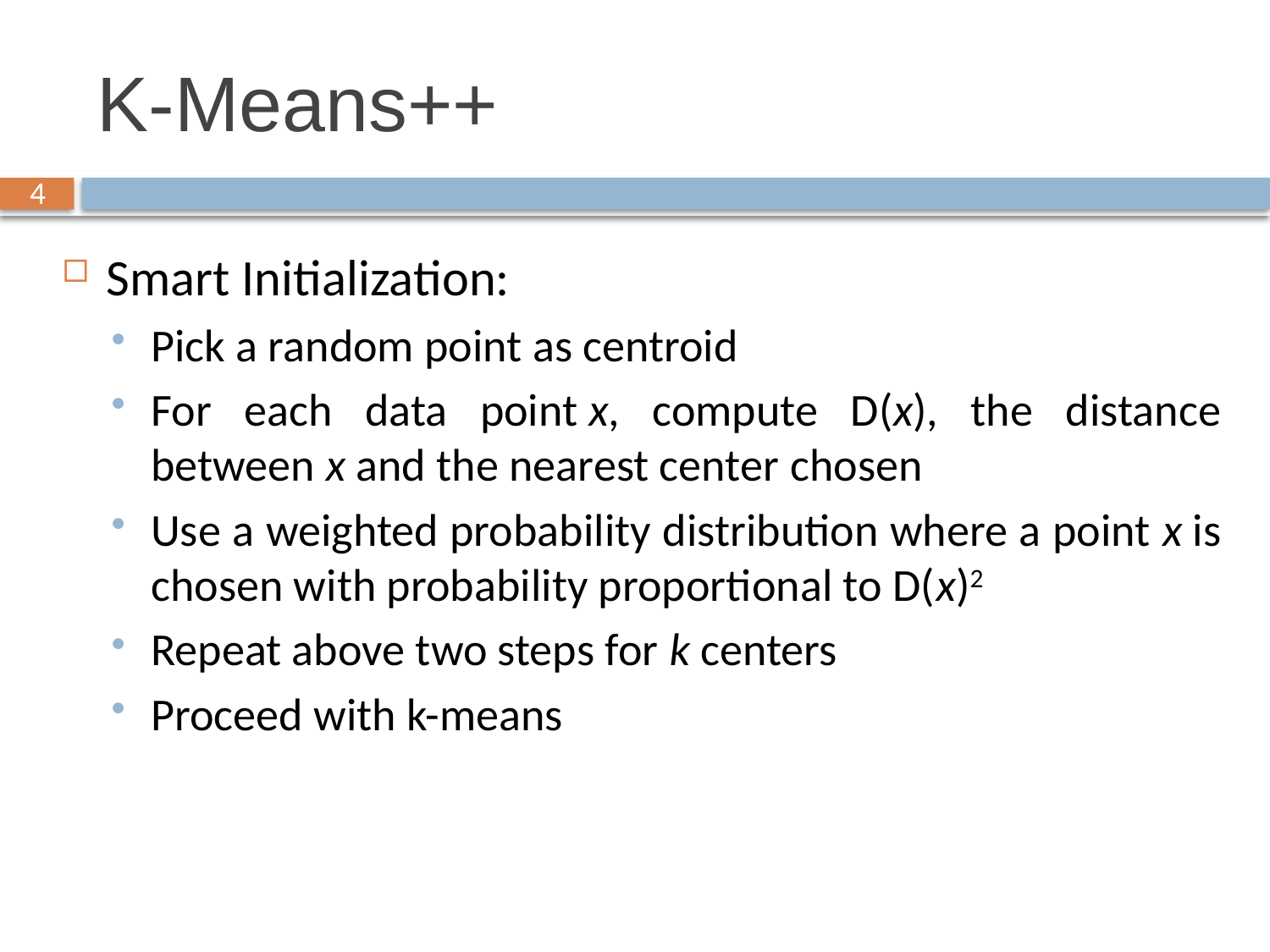

# K-Means++
4
Smart Initialization:
Pick a random point as centroid
For each data point x, compute D(x), the distance between x and the nearest center chosen
Use a weighted probability distribution where a point x is chosen with probability proportional to D(x)2
Repeat above two steps for k centers
Proceed with k-means